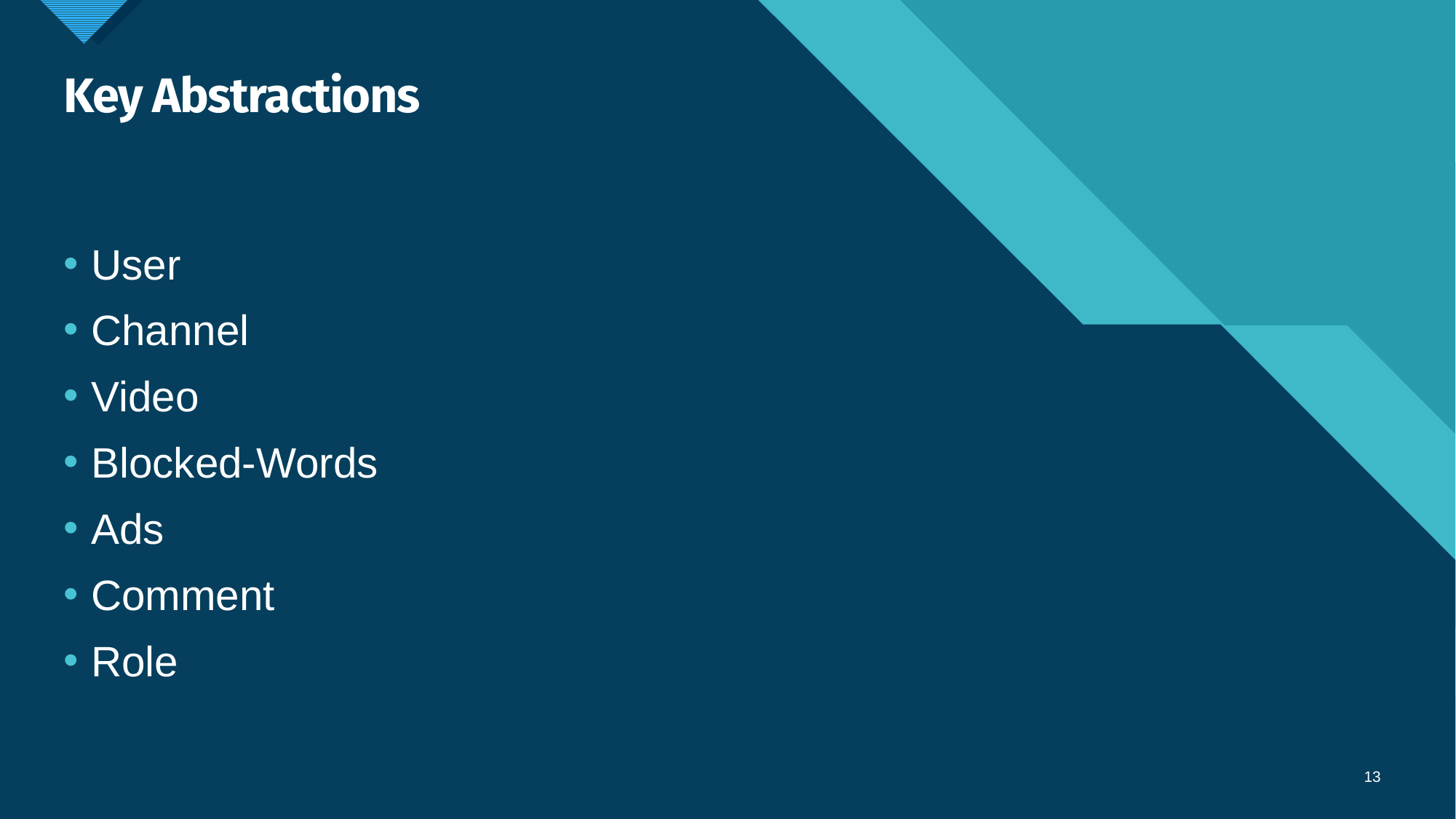

# Key Abstractions
User
Channel
Video
Blocked-Words
Ads
Comment
Role

13